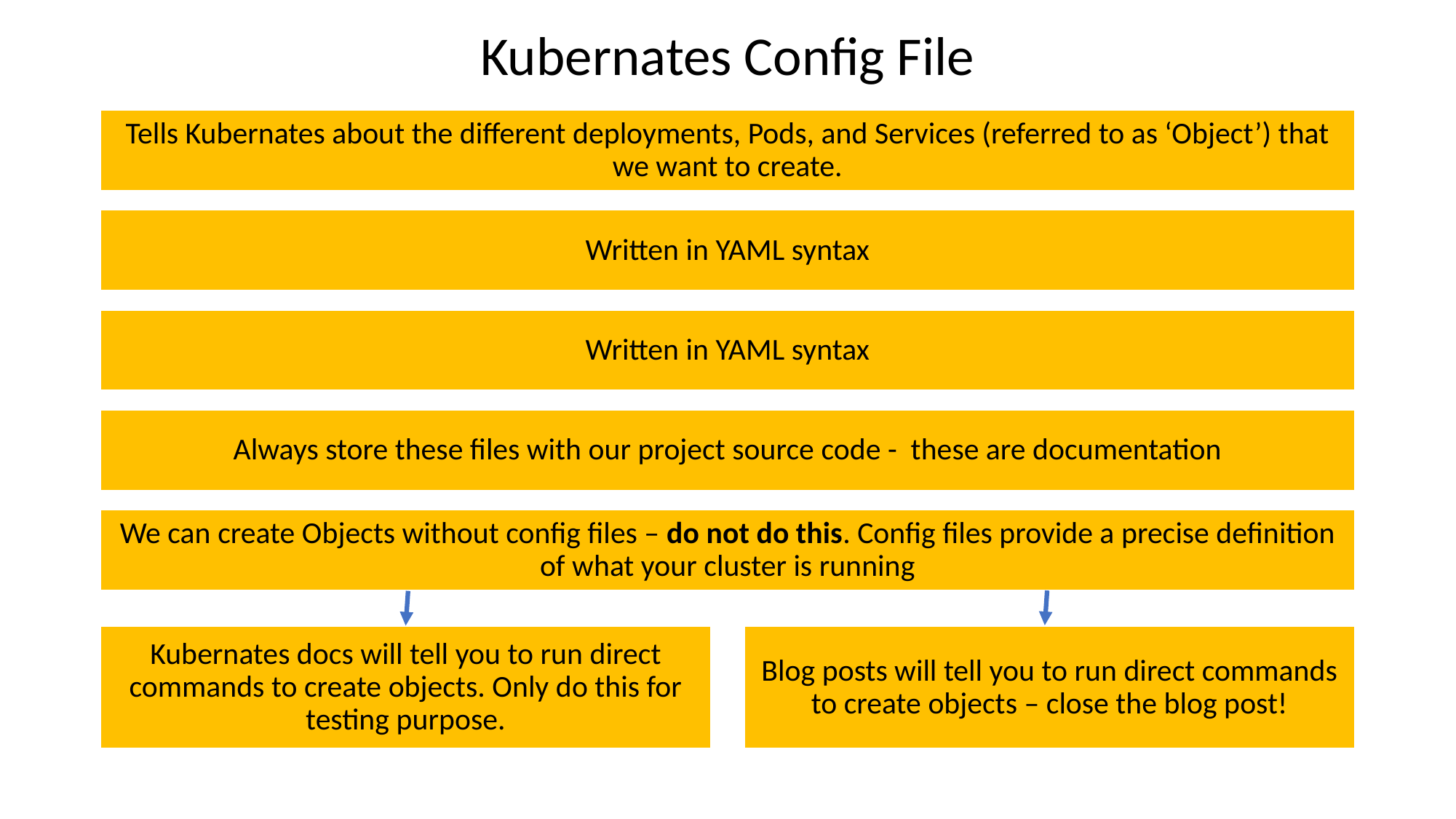

# Kubernates Config File
Tells Kubernates about the different deployments, Pods, and Services (referred to as ‘Object’) that we want to create.
Written in YAML syntax
Written in YAML syntax
Always store these files with our project source code -  these are documentation
We can create Objects without config files – do not do this. Config files provide a precise definition of what your cluster is running
Blog posts will tell you to run direct commands to create objects – close the blog post!
Kubernates docs will tell you to run direct commands to create objects. Only do this for testing purpose.